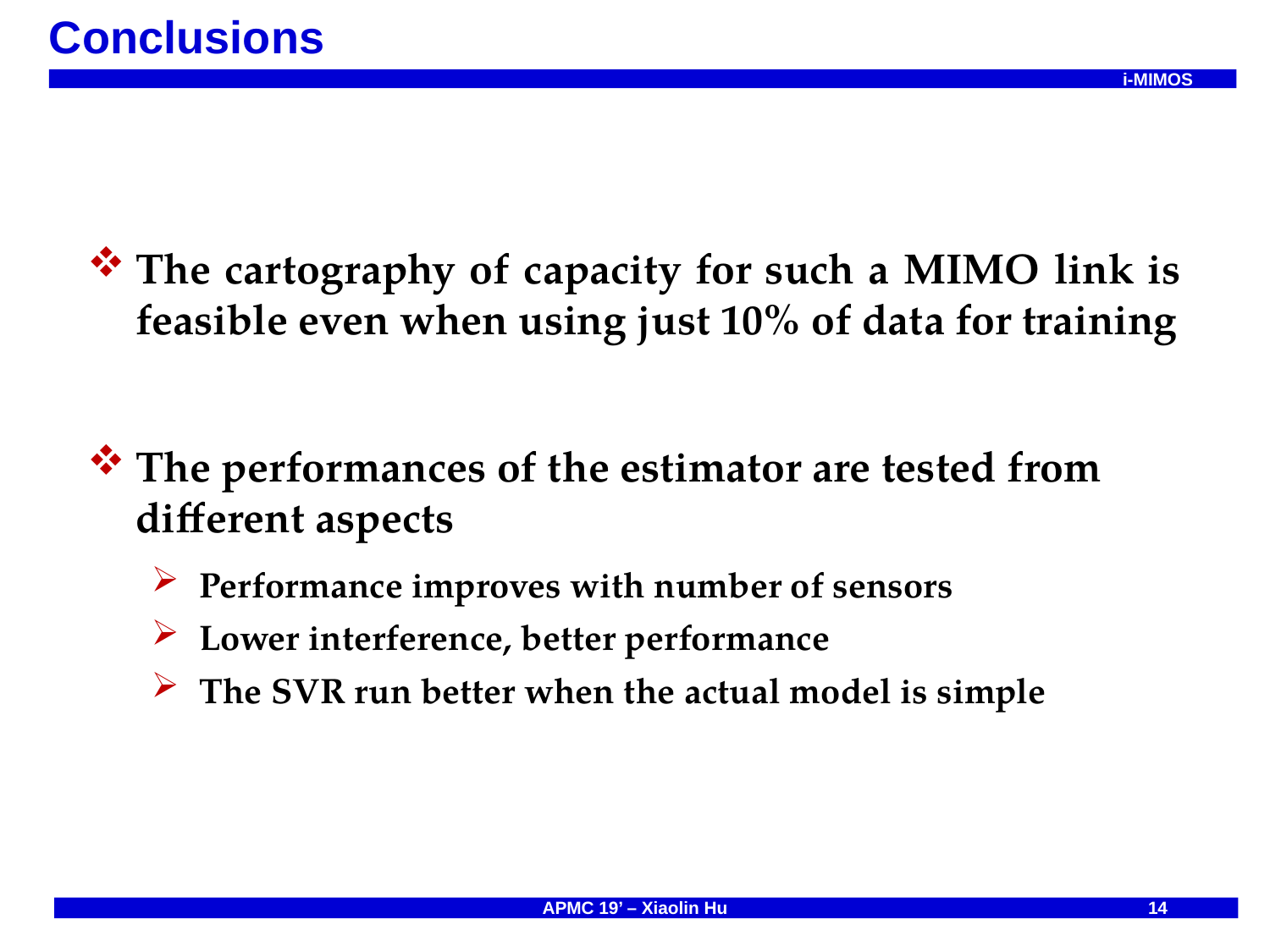

Conclusions
The cartography of capacity for such a MIMO link is feasible even when using just 10% of data for training
The performances of the estimator are tested from different aspects
Performance improves with number of sensors
Lower interference, better performance
The SVR run better when the actual model is simple
14